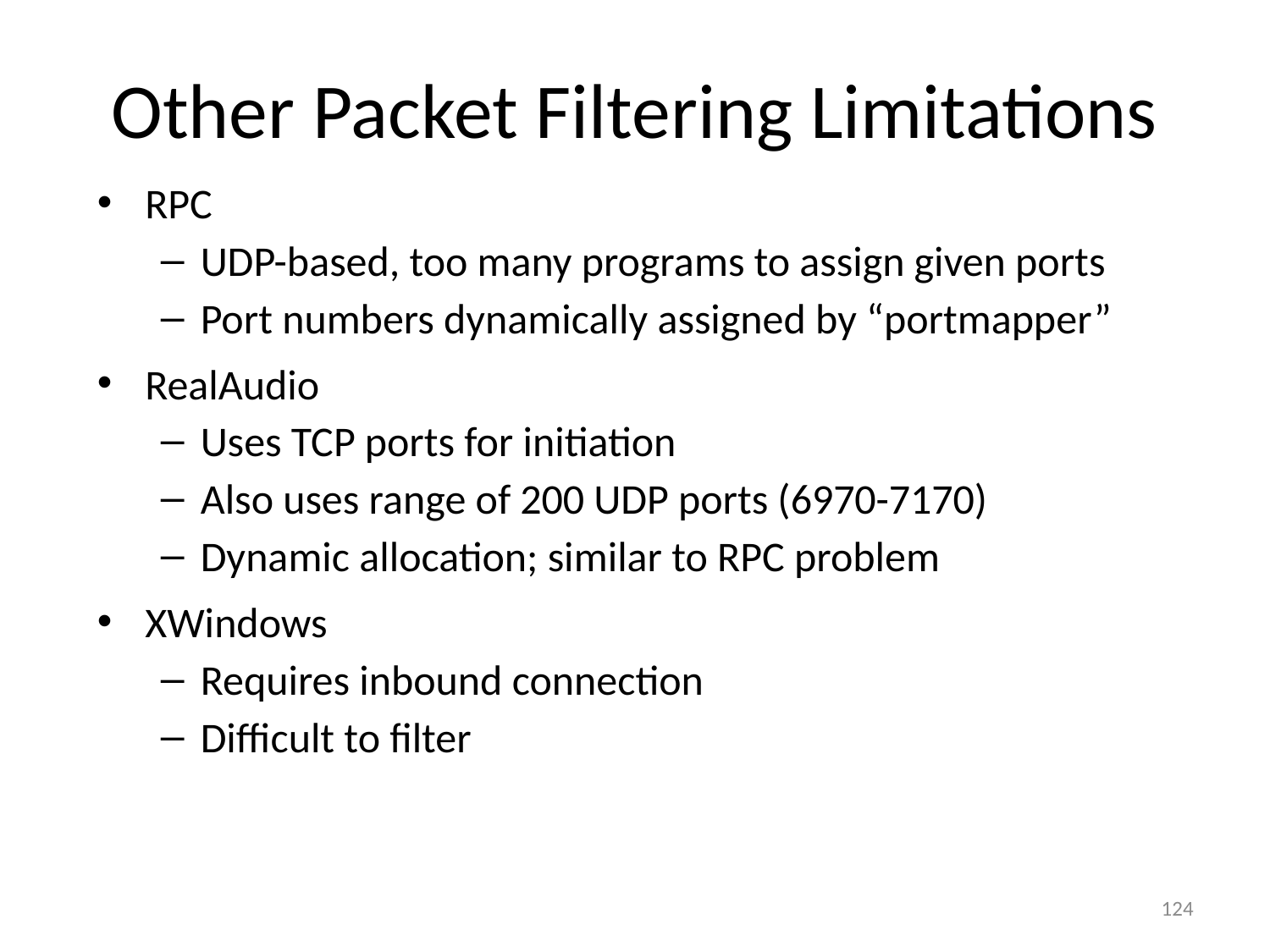

# Other Packet Filtering Limitations
RPC
UDP-based, too many programs to assign given ports
Port numbers dynamically assigned by “portmapper”
RealAudio
Uses TCP ports for initiation
Also uses range of 200 UDP ports (6970-7170)
Dynamic allocation; similar to RPC problem
XWindows
Requires inbound connection
Difficult to filter
124